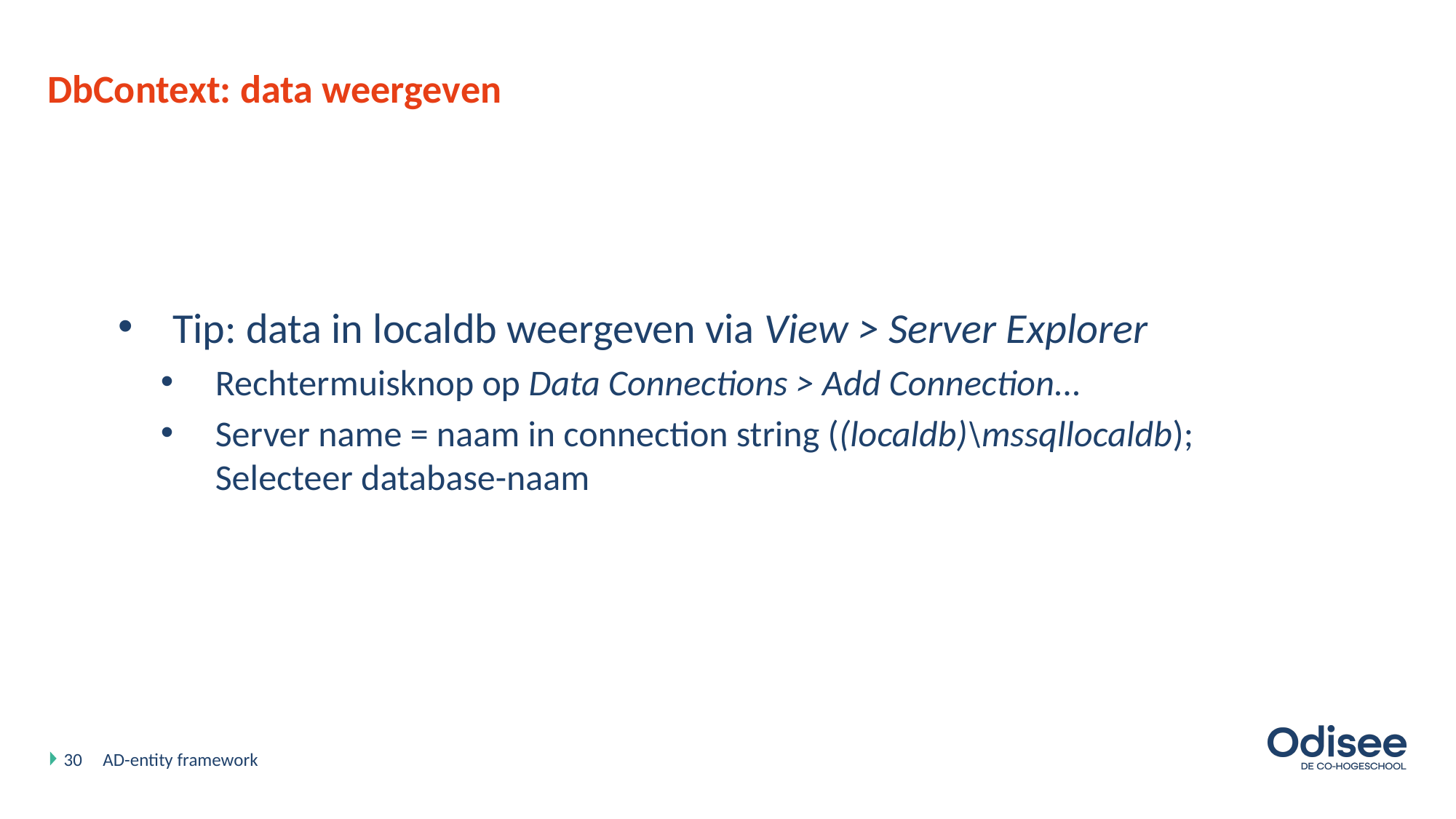

# DbContext: data weergeven
Tip: data in localdb weergeven via View > Server Explorer
Rechtermuisknop op Data Connections > Add Connection...
Server name = naam in connection string ((localdb)\mssqllocaldb); Selecteer database-naam
30
AD-entity framework